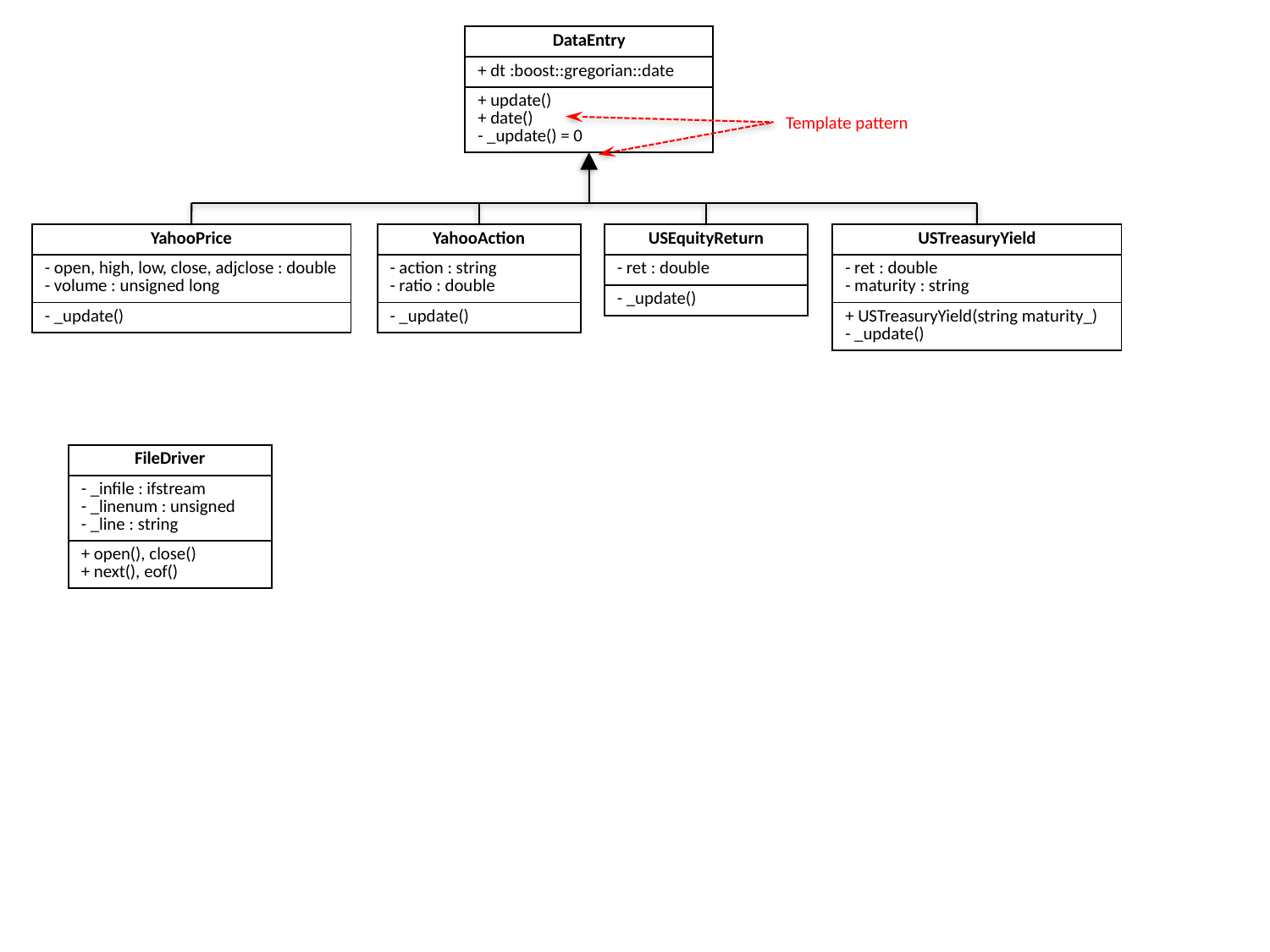

| DataEntry |
| --- |
| + dt :boost::gregorian::date |
| + update() + date() - \_update() = 0 |
Template pattern
| YahooPrice |
| --- |
| - open, high, low, close, adjclose : double - volume : unsigned long |
| - \_update() |
| YahooAction |
| --- |
| - action : string - ratio : double |
| - \_update() |
| USEquityReturn |
| --- |
| - ret : double |
| - \_update() |
| USTreasuryYield |
| --- |
| - ret : double - maturity : string |
| + USTreasuryYield(string maturity\_) - \_update() |
| FileDriver |
| --- |
| - \_infile : ifstream - \_linenum : unsigned - \_line : string |
| + open(), close() + next(), eof() |